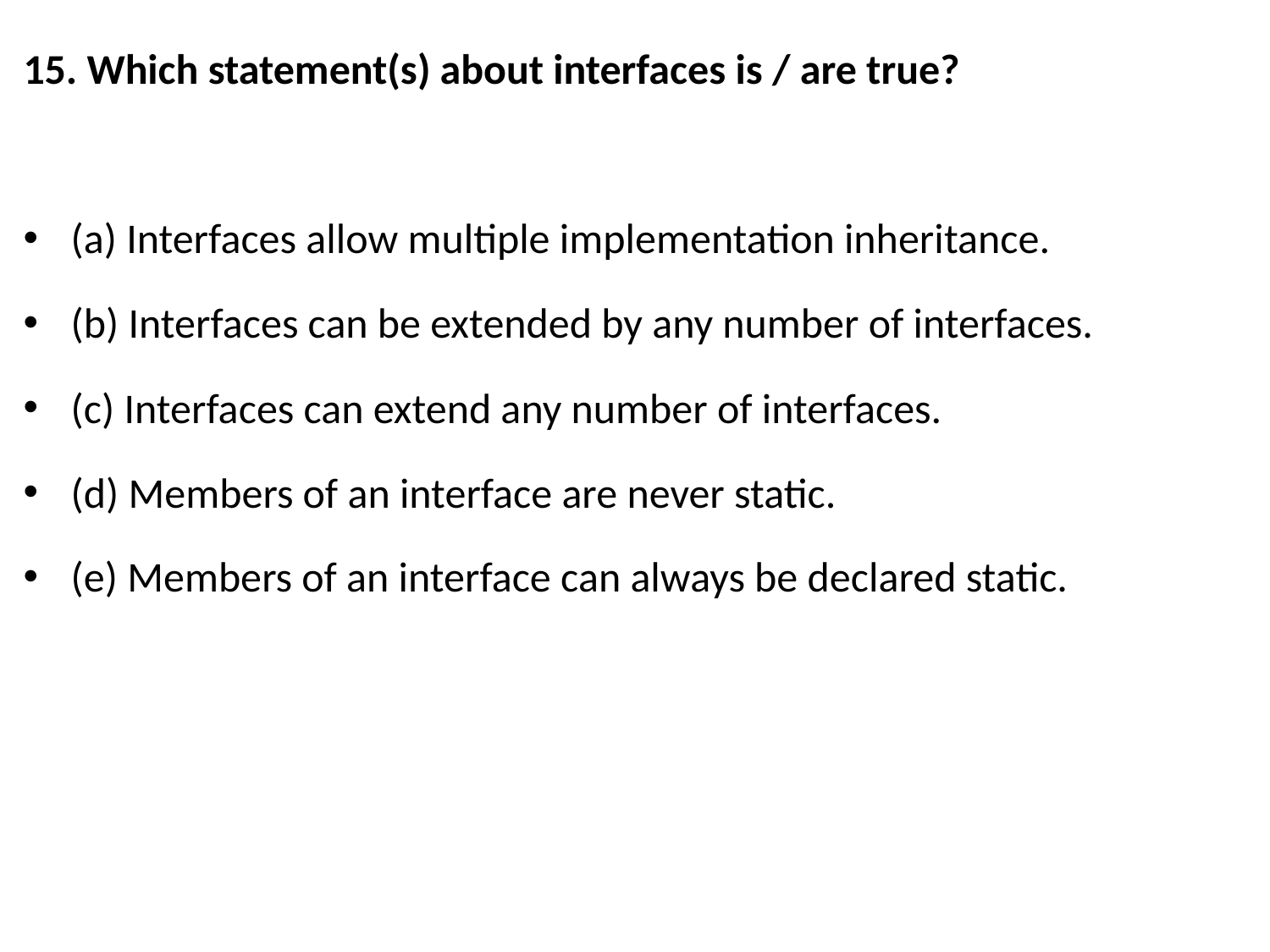

15. Which statement(s) about interfaces is / are true?

(a) Interfaces allow multiple implementation inheritance.
(b) Interfaces can be extended by any number of interfaces.
(c) Interfaces can extend any number of interfaces.
(d) Members of an interface are never static.
(e) Members of an interface can always be declared static.